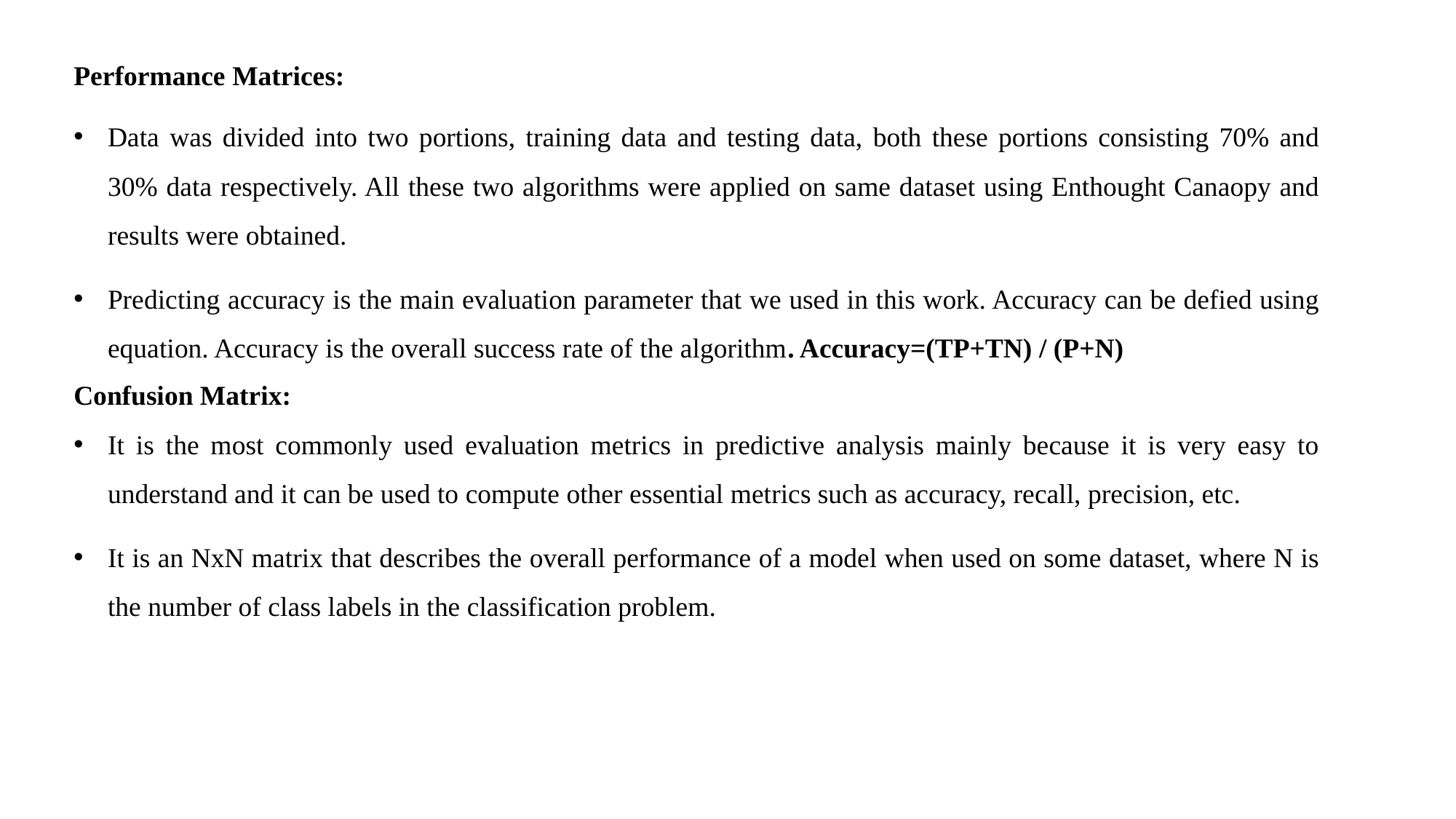

Performance Matrices:
Data was divided into two portions, training data and testing data, both these portions consisting 70% and 30% data respectively. All these two algorithms were applied on same dataset using Enthought Canaopy and results were obtained.
Predicting accuracy is the main evaluation parameter that we used in this work. Accuracy can be defied using equation. Accuracy is the overall success rate of the algorithm. Accuracy=(TP+TN) / (P+N)
Confusion Matrix:
It is the most commonly used evaluation metrics in predictive analysis mainly because it is very easy to understand and it can be used to compute other essential metrics such as accuracy, recall, precision, etc.
It is an NxN matrix that describes the overall performance of a model when used on some dataset, where N is the number of class labels in the classification problem.